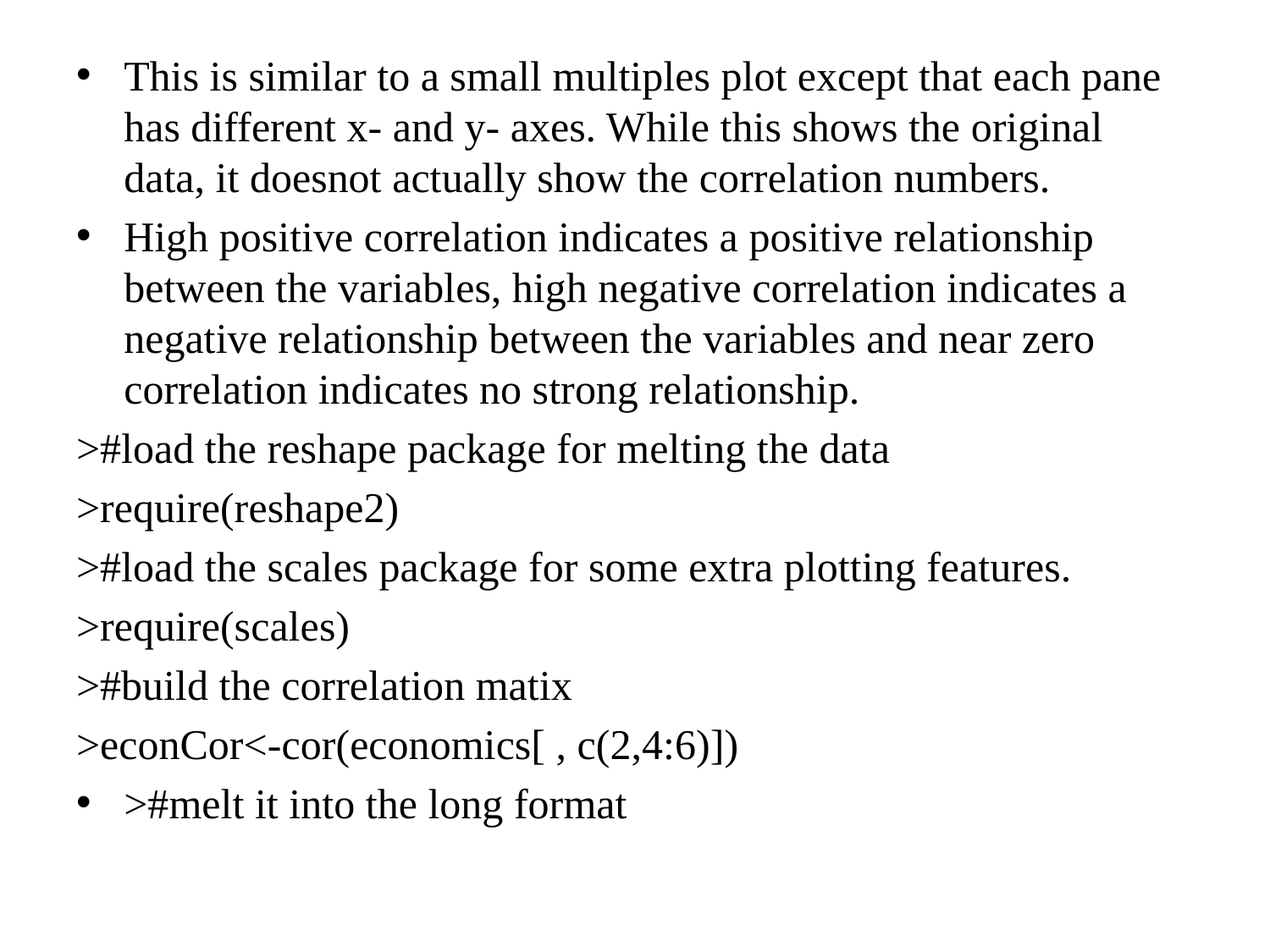

This is similar to a small multiples plot except that each pane has different x- and y- axes. While this shows the original data, it doesnot actually show the correlation numbers.
High positive correlation indicates a positive relationship between the variables, high negative correlation indicates a negative relationship between the variables and near zero correlation indicates no strong relationship.
>#load the reshape package for melting the data
>require(reshape2)
>#load the scales package for some extra plotting features.
>require(scales)
>#build the correlation matix
>econCor<-cor(economics[ , c(2,4:6)])
>#melt it into the long format